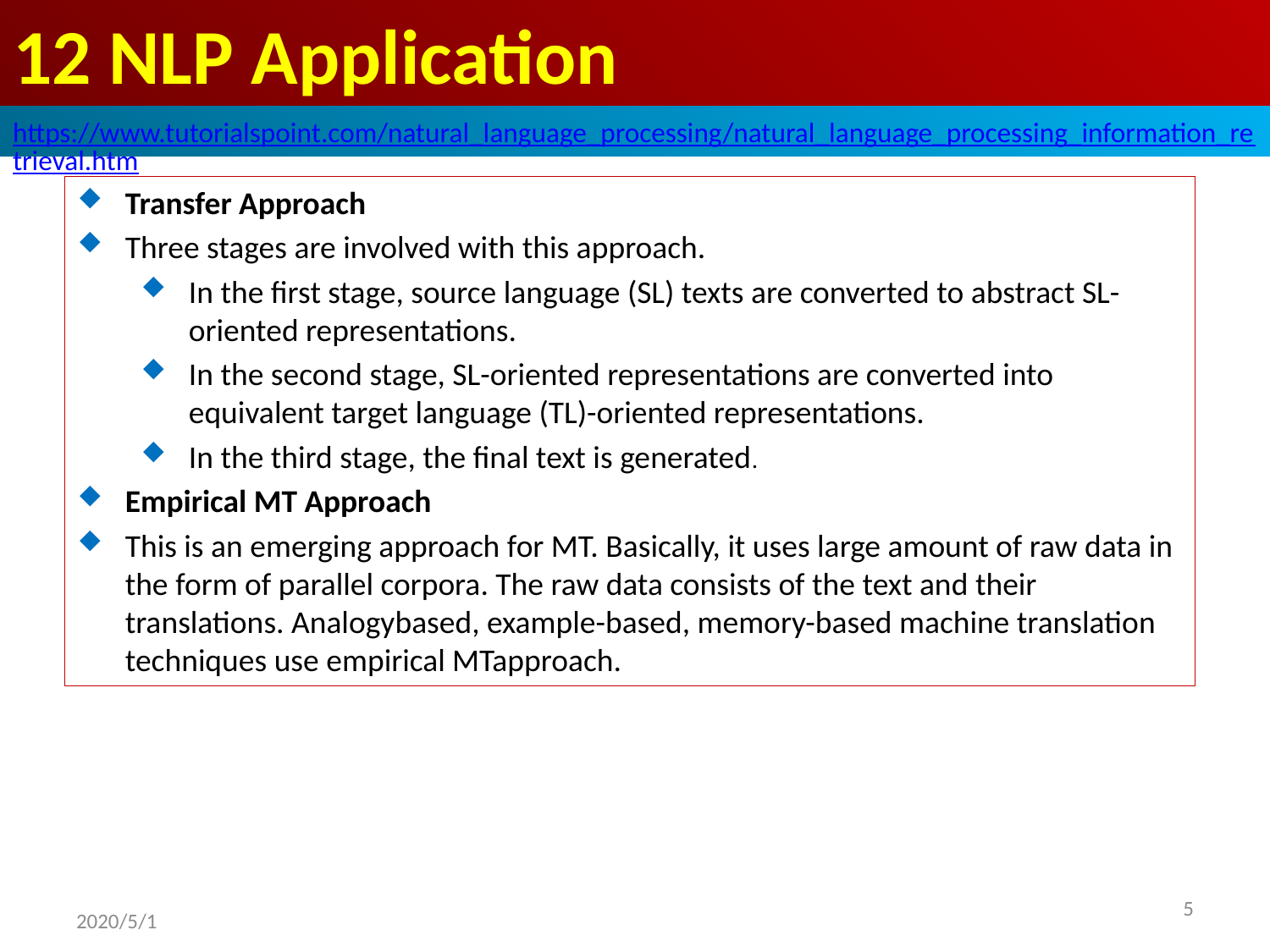

# 12 NLP Application
https://www.tutorialspoint.com/natural_language_processing/natural_language_processing_information_retrieval.htm
Transfer Approach
Three stages are involved with this approach.
In the first stage, source language (SL) texts are converted to abstract SL-oriented representations.
In the second stage, SL-oriented representations are converted into equivalent target language (TL)-oriented representations.
In the third stage, the final text is generated.
Empirical MT Approach
This is an emerging approach for MT. Basically, it uses large amount of raw data in the form of parallel corpora. The raw data consists of the text and their translations. Analogybased, example-based, memory-based machine translation techniques use empirical MTapproach.

2020/5/1
5